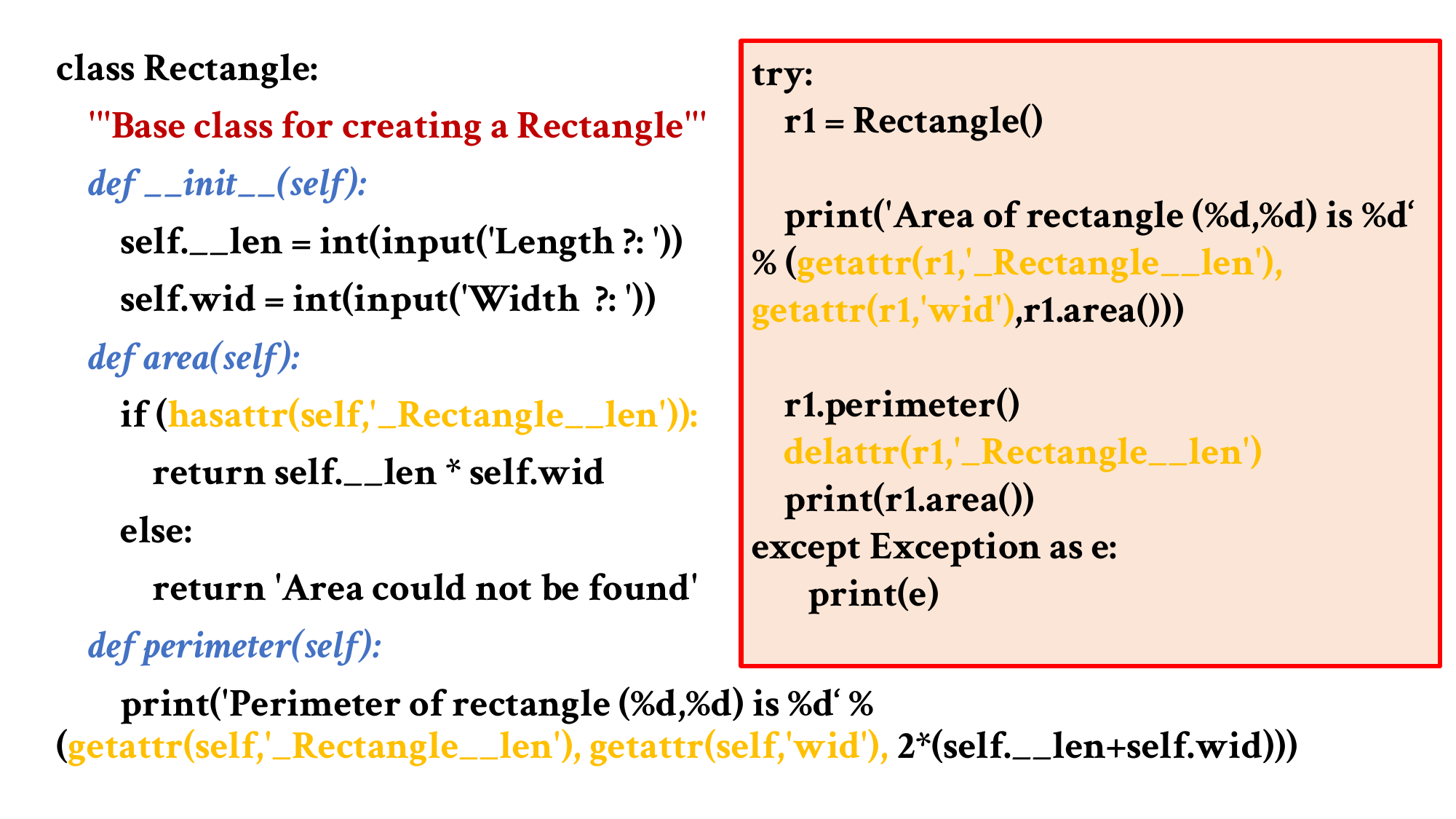

class Rectangle:
    '''Base class for creating a Rectangle'''
    def __init__(self):
        self.__len = int(input('Length ?: '))
        self.wid = int(input('Width  ?: '))
    def area(self):
        if (hasattr(self,'_Rectangle__len')):
            return self.__len * self.wid
        else:
            return 'Area could not be found'
    def perimeter(self):
        print('Perimeter of rectangle (%d,%d) is %d‘ % (getattr(self,'_Rectangle__len'), getattr(self,'wid'), 2*(self.__len+self.wid)))

try:
    r1 = Rectangle()

    print('Area of rectangle (%d,%d) is %d‘ % (getattr(r1,'_Rectangle__len'), getattr(r1,'wid'),r1.area()))

    r1.perimeter()
    delattr(r1,'_Rectangle__len')
    print(r1.area())
except Exception as e:
       print(e)